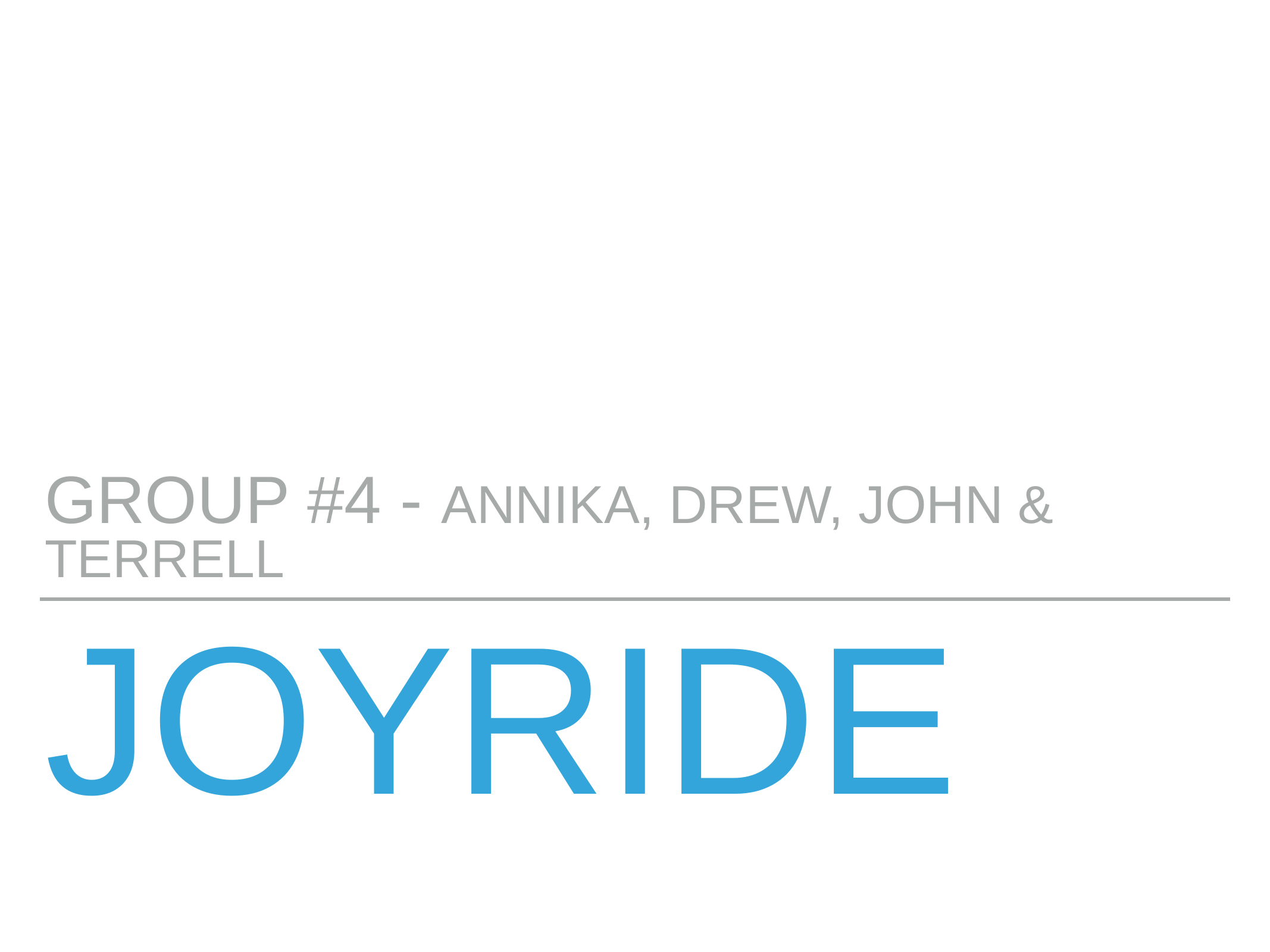

Group #4 - Annika, Drew, John & Terrell
# Joyride